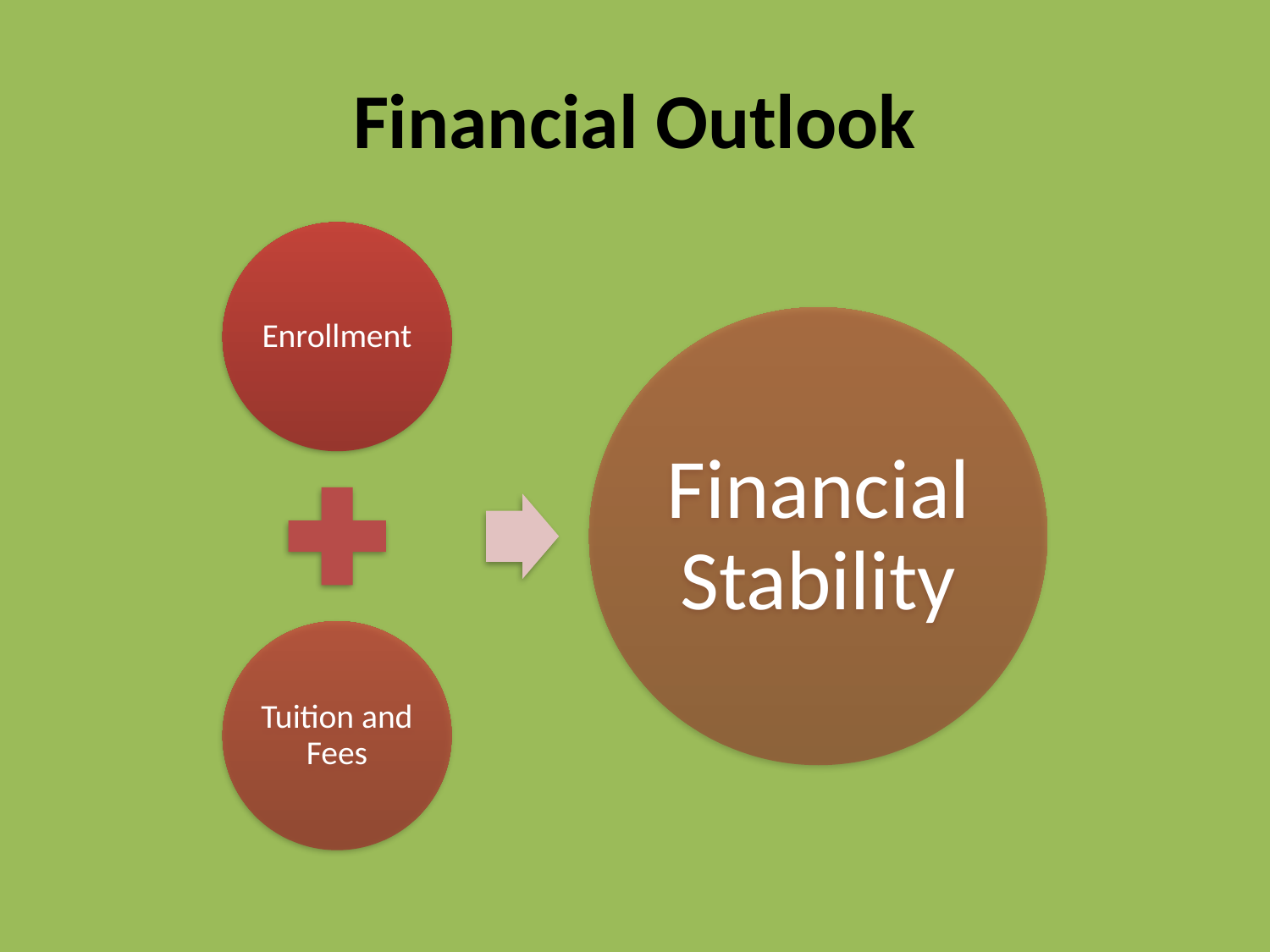

# Financial Outlook
Enrollment

Tuition and Fees

Financial Stability